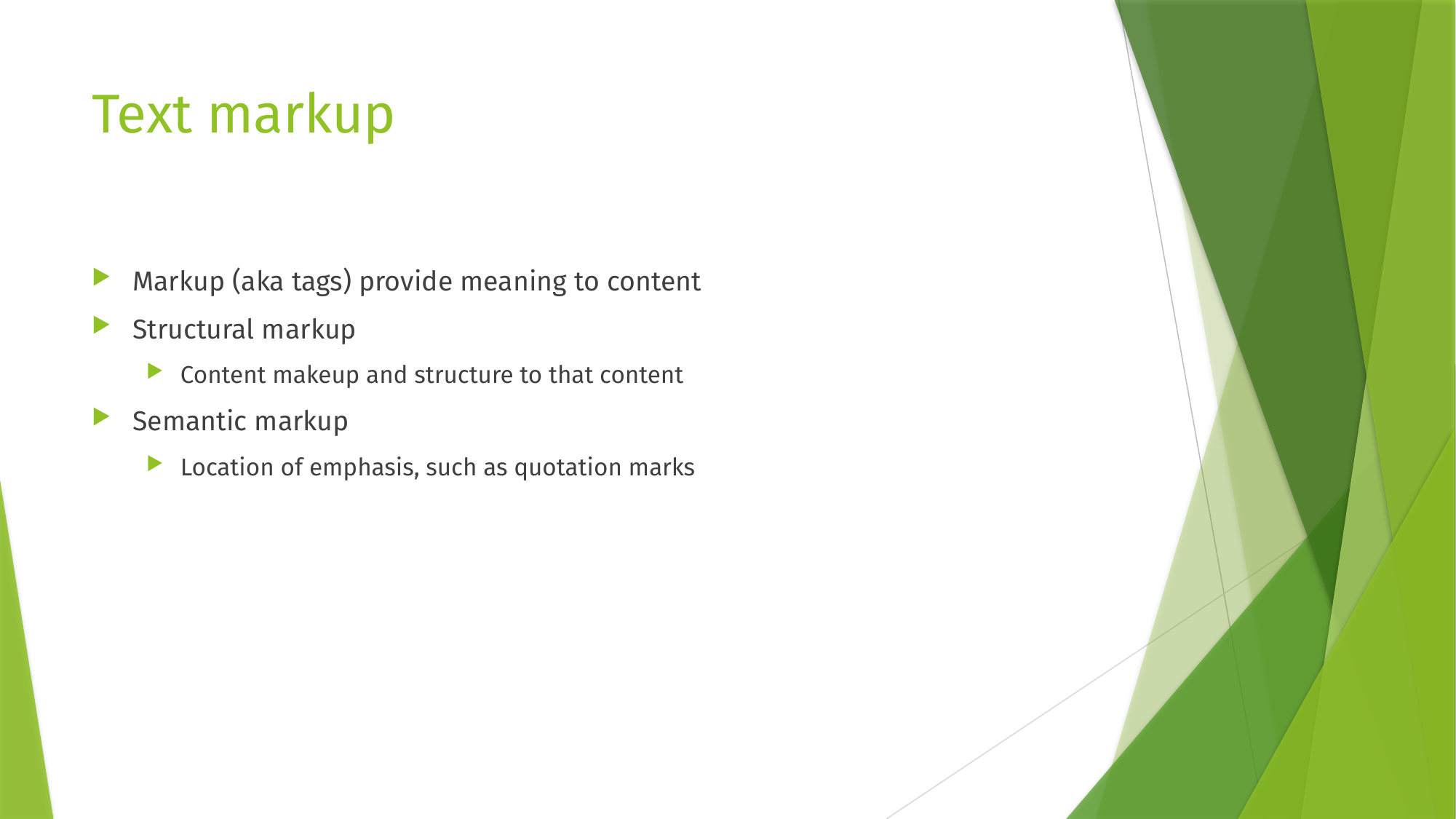

# Text markup
Markup (aka tags) provide meaning to content
Structural markup
Content makeup and structure to that content
Semantic markup
Location of emphasis, such as quotation marks